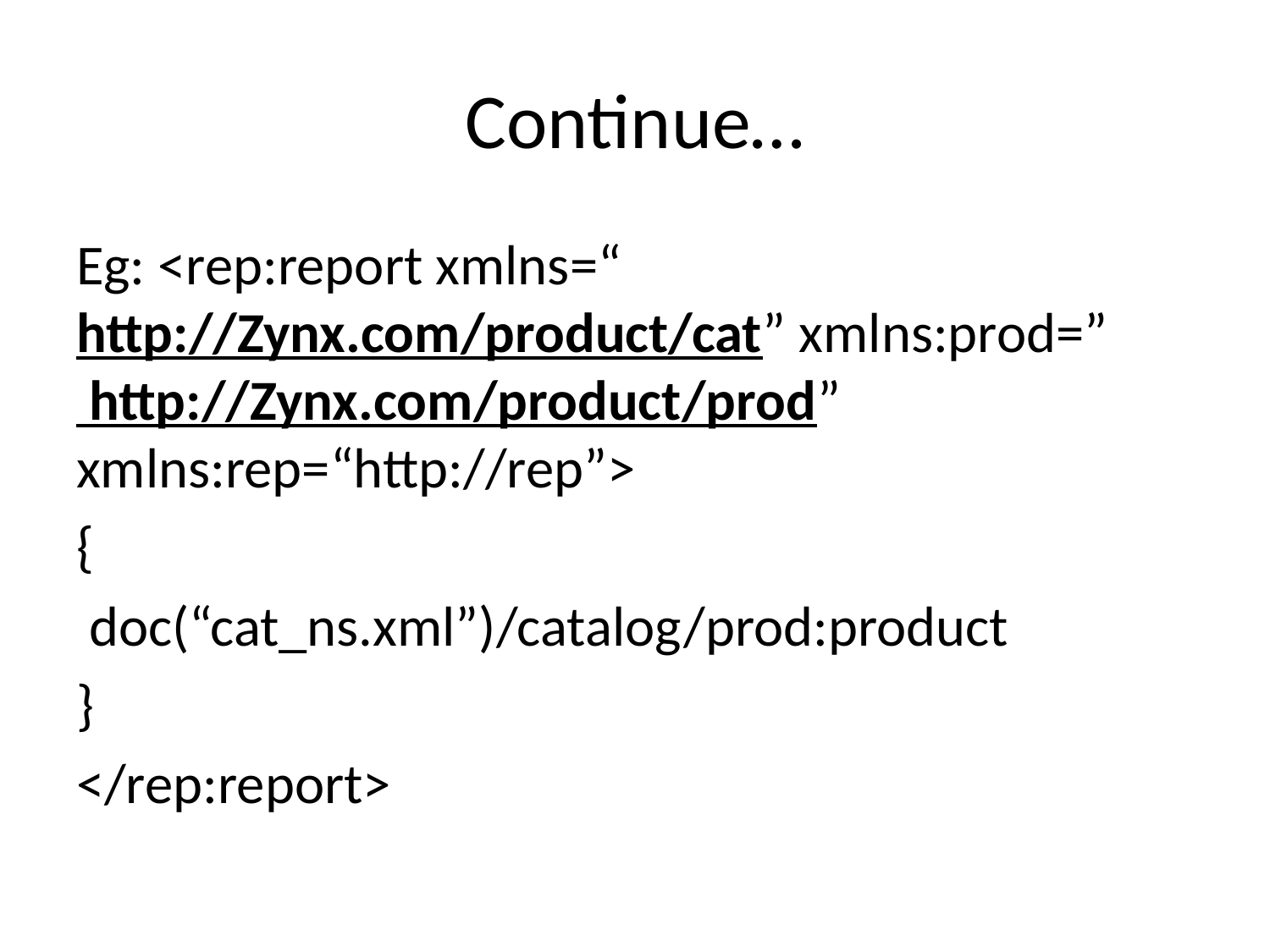

# Continue…
Eg: <rep:report xmlns=“http://Zynx.com/product/cat” xmlns:prod=” http://Zynx.com/product/prod” xmlns:rep=“http://rep”>
{
 doc(“cat_ns.xml”)/catalog/prod:product
}
</rep:report>